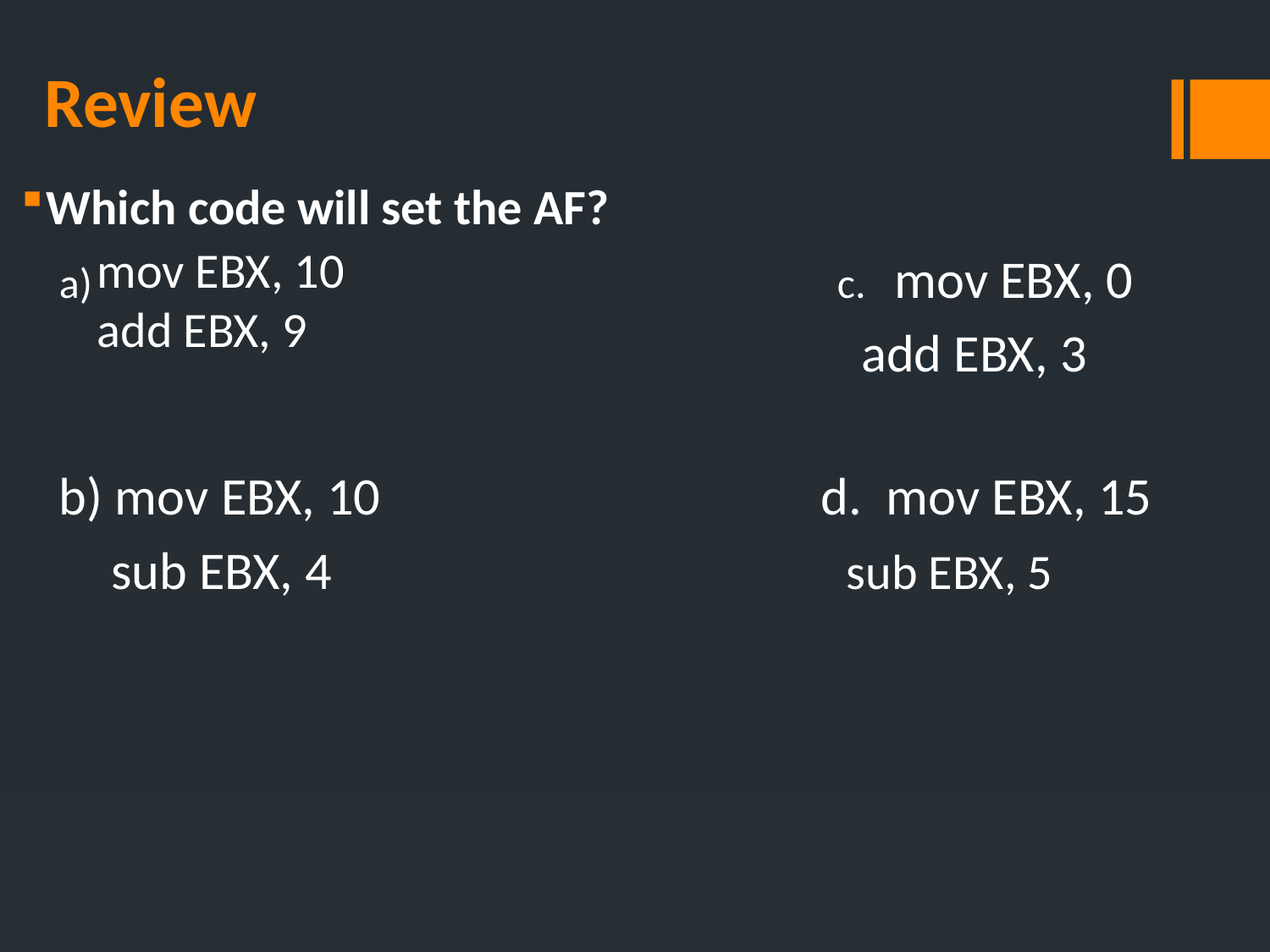

# Review
Which code will set the AF?
a) 					               c.   mov EBX, 0
					                 add EBX, 3

b) mov EBX, 10				d.  mov EBX, 15
        sub EBX, 4			                 sub EBX, 5
mov EBX, 10
add EBX, 9